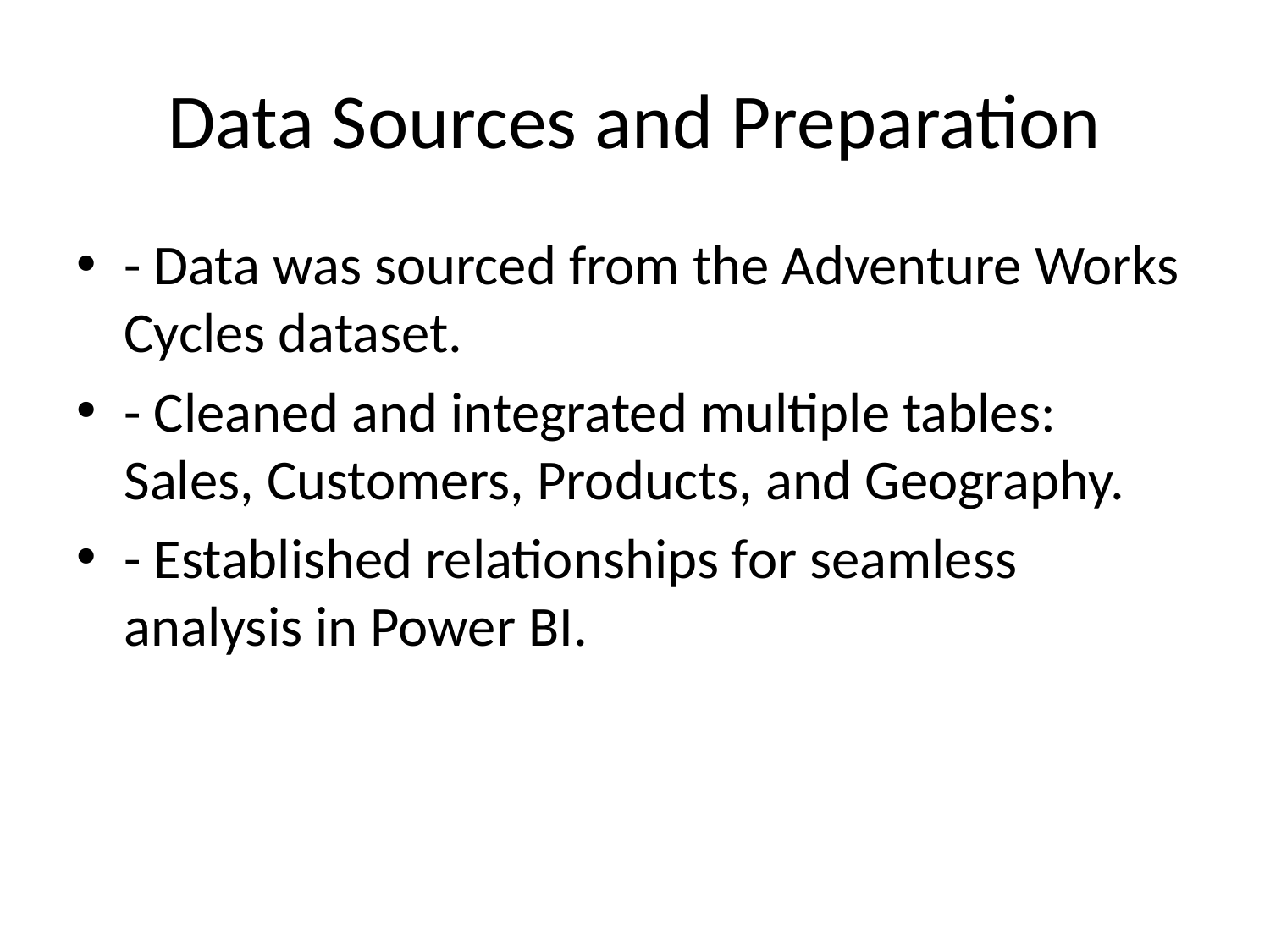

# Data Sources and Preparation
- Data was sourced from the Adventure Works Cycles dataset.
- Cleaned and integrated multiple tables: Sales, Customers, Products, and Geography.
- Established relationships for seamless analysis in Power BI.